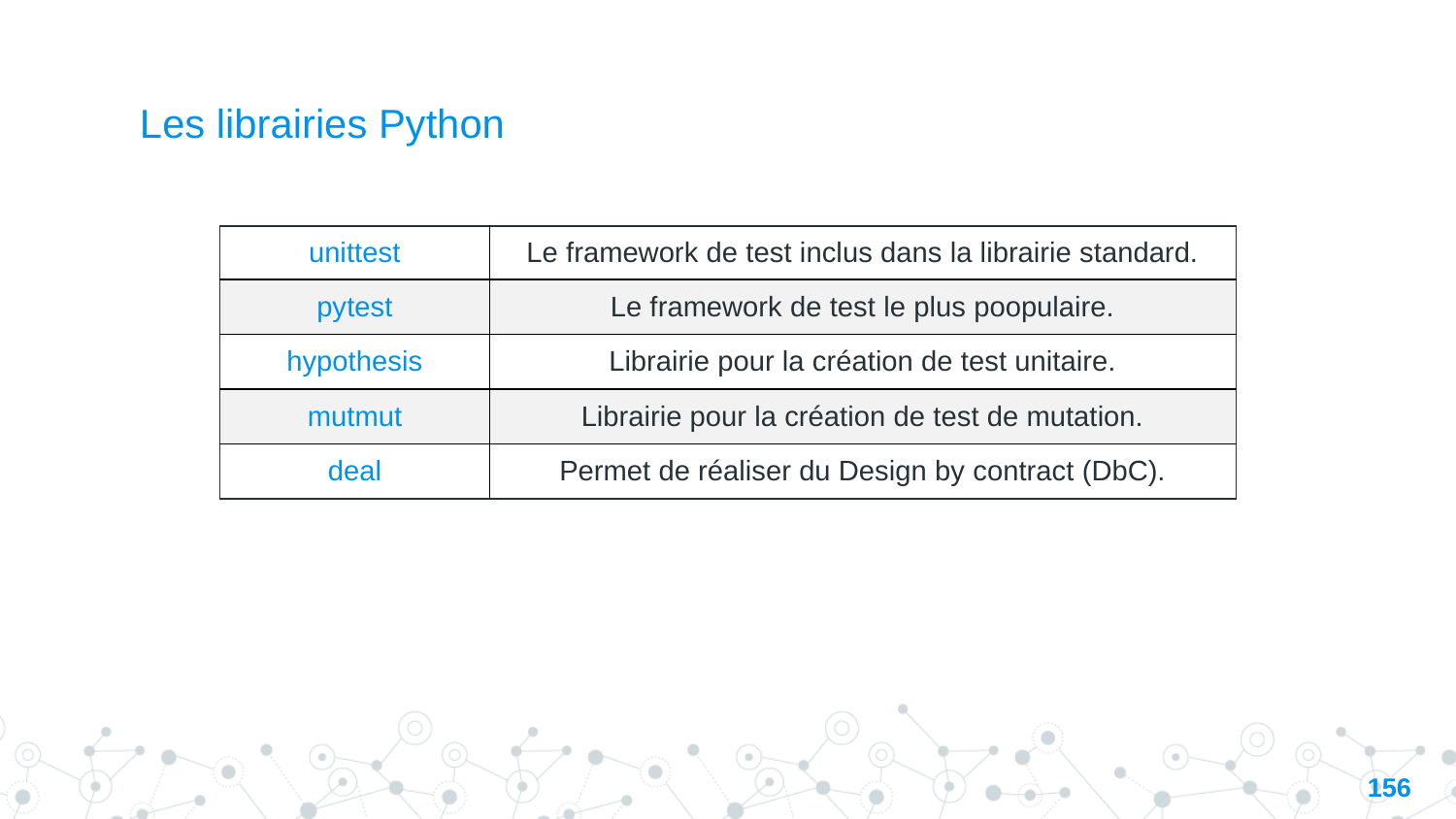

# Les librairies Python
| unittest | Le framework de test inclus dans la librairie standard. |
| --- | --- |
| pytest | Le framework de test le plus poopulaire. |
| hypothesis | Librairie pour la création de test unitaire. |
| mutmut | Librairie pour la création de test de mutation. |
| deal | Permet de réaliser du Design by contract (DbC). |
156